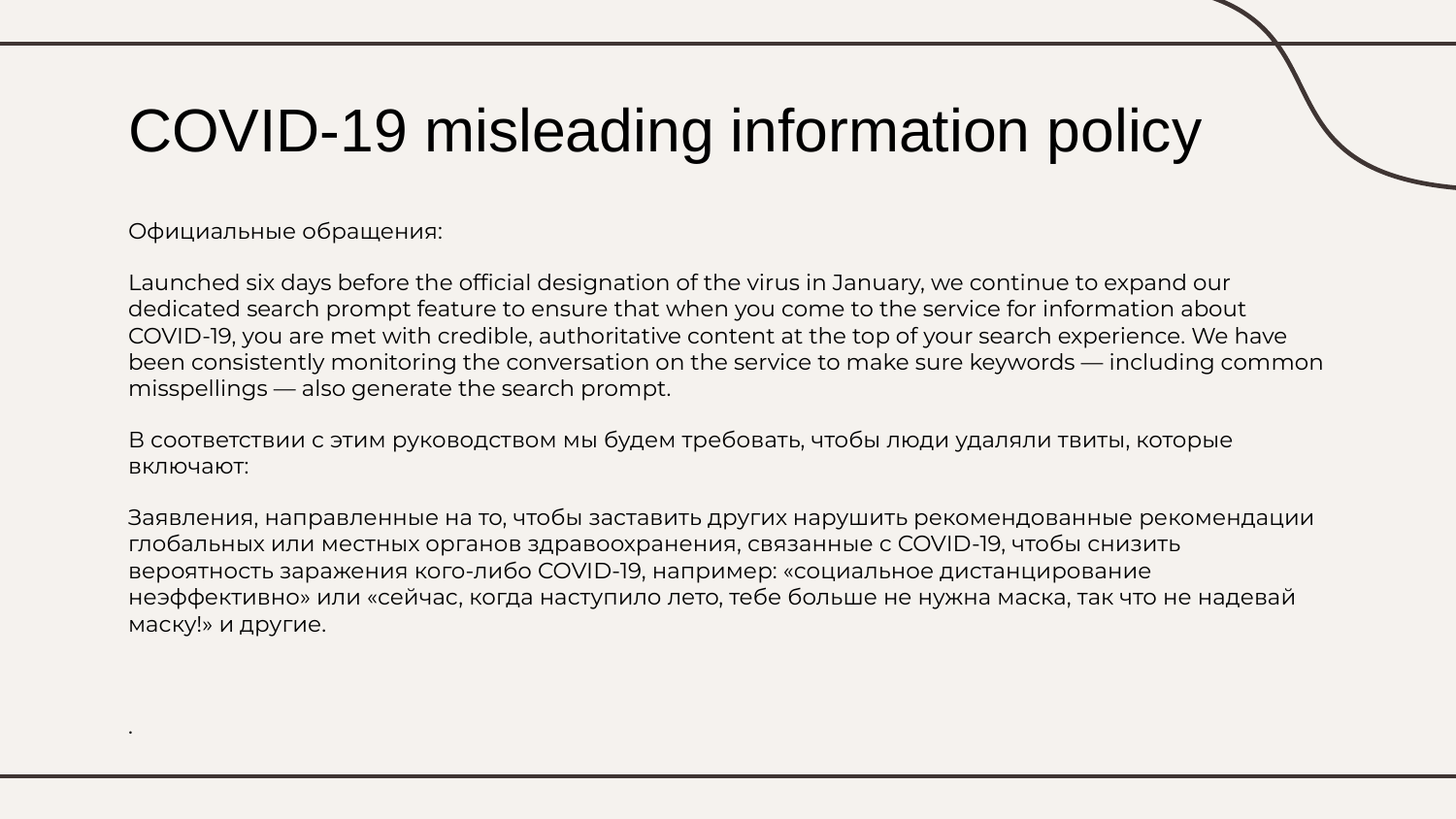

# COVID-19 misleading information policy
Официальные обращения:
Launched six days before the official designation of the virus in January, we continue to expand our dedicated search prompt feature to ensure that when you come to the service for information about COVID-19, you are met with credible, authoritative content at the top of your search experience. We have been consistently monitoring the conversation on the service to make sure keywords — including common misspellings — also generate the search prompt.
В соответствии с этим руководством мы будем требовать, чтобы люди удаляли твиты, которые включают:
Заявления, направленные на то, чтобы заставить других нарушить рекомендованные рекомендации глобальных или местных органов здравоохранения, связанные с COVID-19, чтобы снизить вероятность заражения кого-либо COVID-19, например: «социальное дистанцирование неэффективно» или «сейчас, когда наступило лето, тебе больше не нужна маска, так что не надевай маску!» и другие.

.